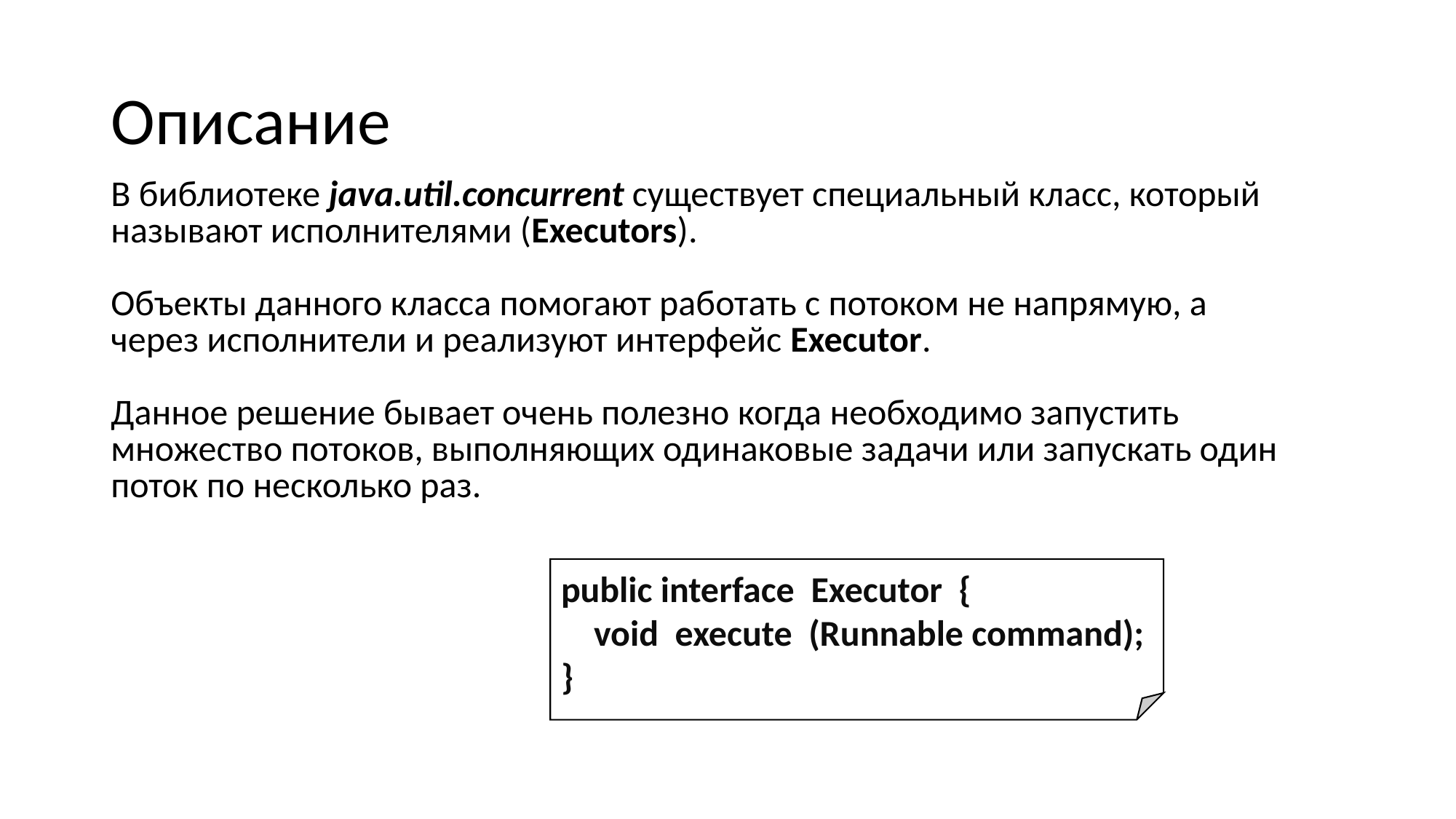

# Описание
| В библиотеке java.util.concurrent существует специальный класс, который называют исполнителями (Executors). Объекты данного класса помогают работать с потоком не напрямую, а через исполнители и реализуют интерфейс Executor. Данное решение бывает очень полезно когда необходимо запустить множество потоков, выполняющих одинаковые задачи или запускать один поток по несколько раз. |
| --- |

public interface  Executor  {
    void  execute  (Runnable command);
}